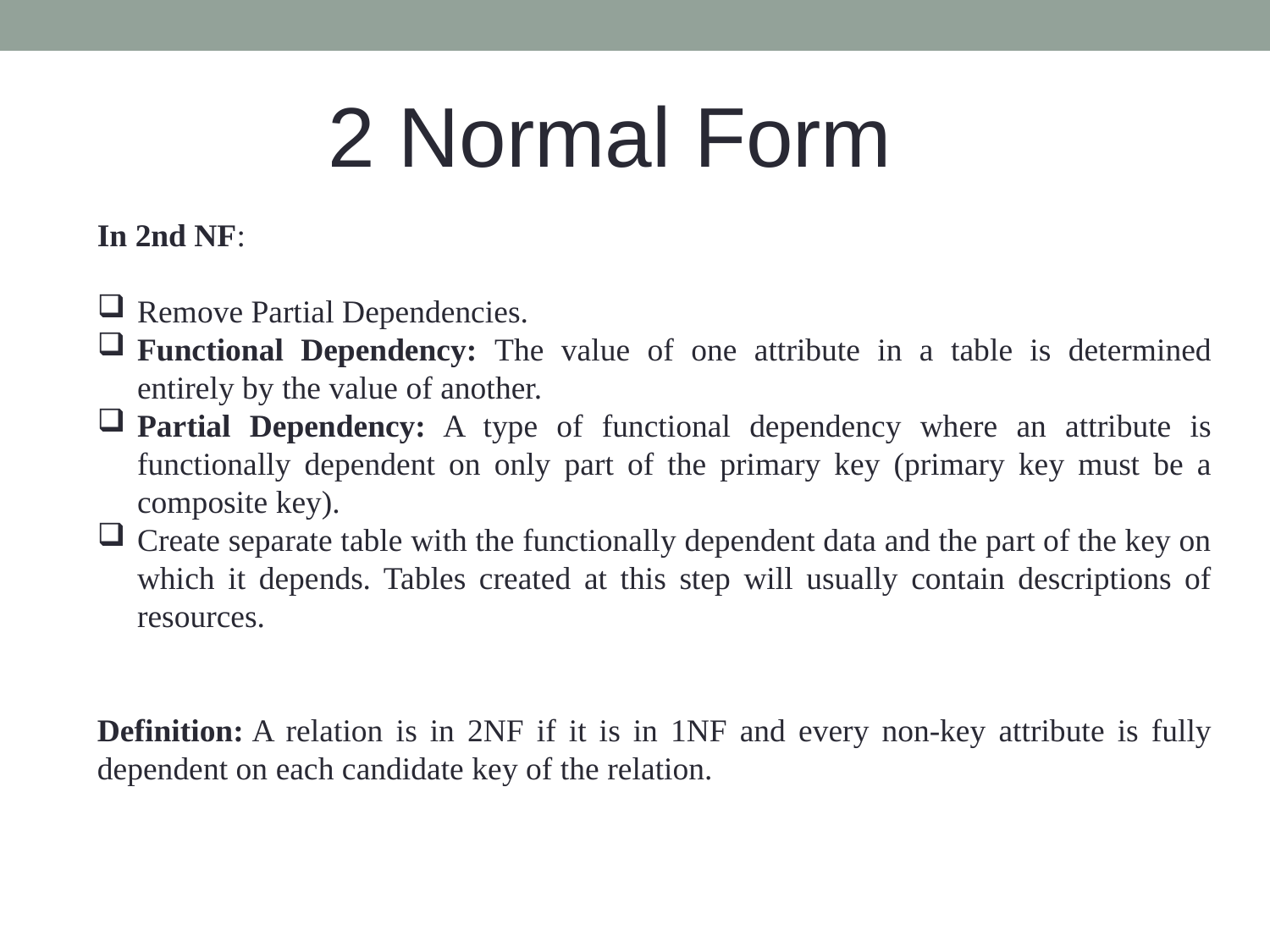

2 Normal Form
In 2nd NF:

Remove Partial Dependencies.
Functional Dependency: The value of one attribute in a table is determined entirely by the value of another.
Partial Dependency: A type of functional dependency where an attribute is functionally dependent on only part of the primary key (primary key must be a composite key).
Create separate table with the functionally dependent data and the part of the key on which it depends. Tables created at this step will usually contain descriptions of resources.

Definition: A relation is in 2NF if it is in 1NF and every non-key attribute is fully dependent on each candidate key of the relation.